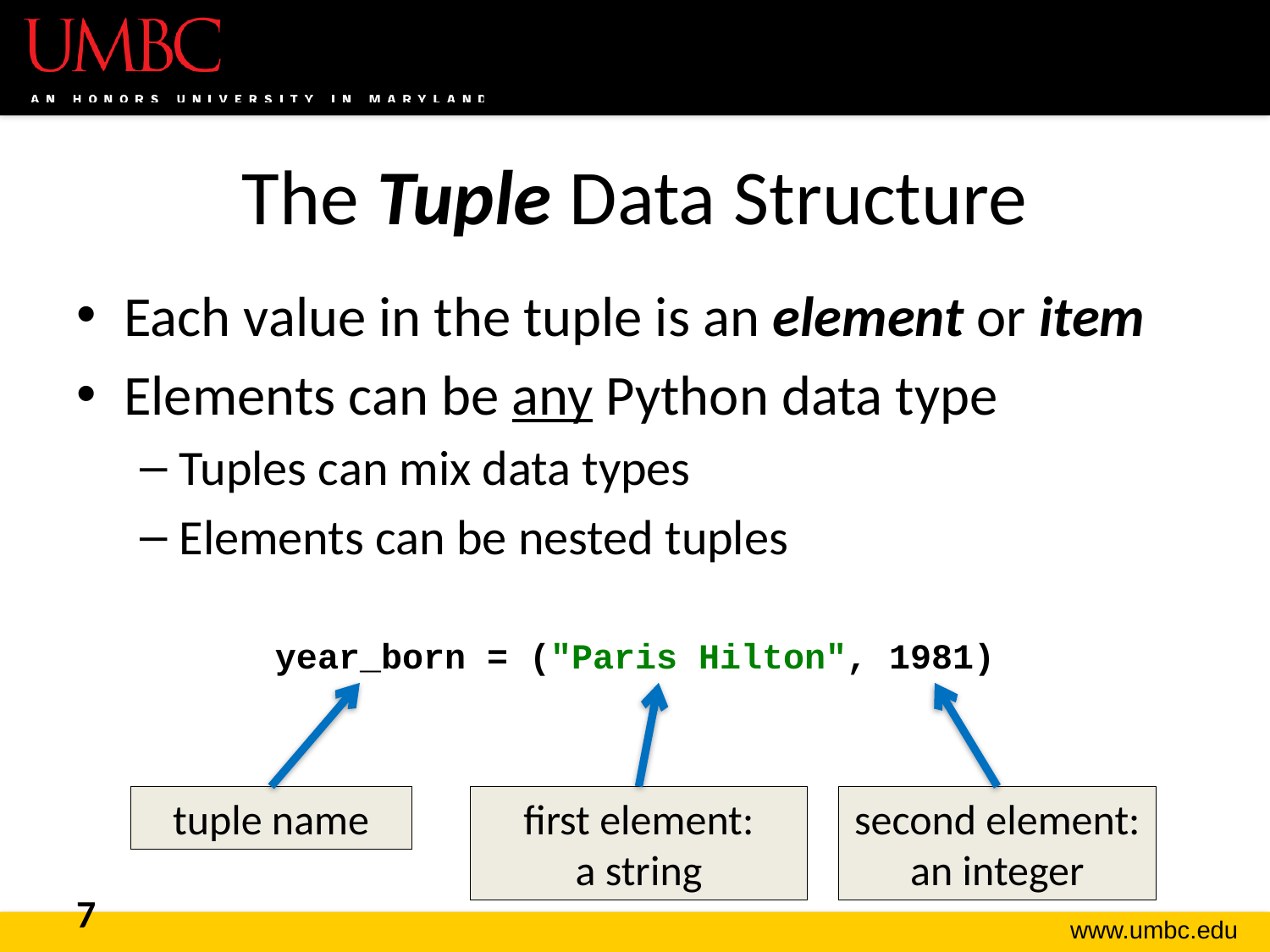

# The Tuple Data Structure
Each value in the tuple is an element or item
Elements can be any Python data type
Tuples can mix data types
Elements can be nested tuples

year_born = ("Paris Hilton", 1981)
tuple name
first element:
a string
second element: an integer
7